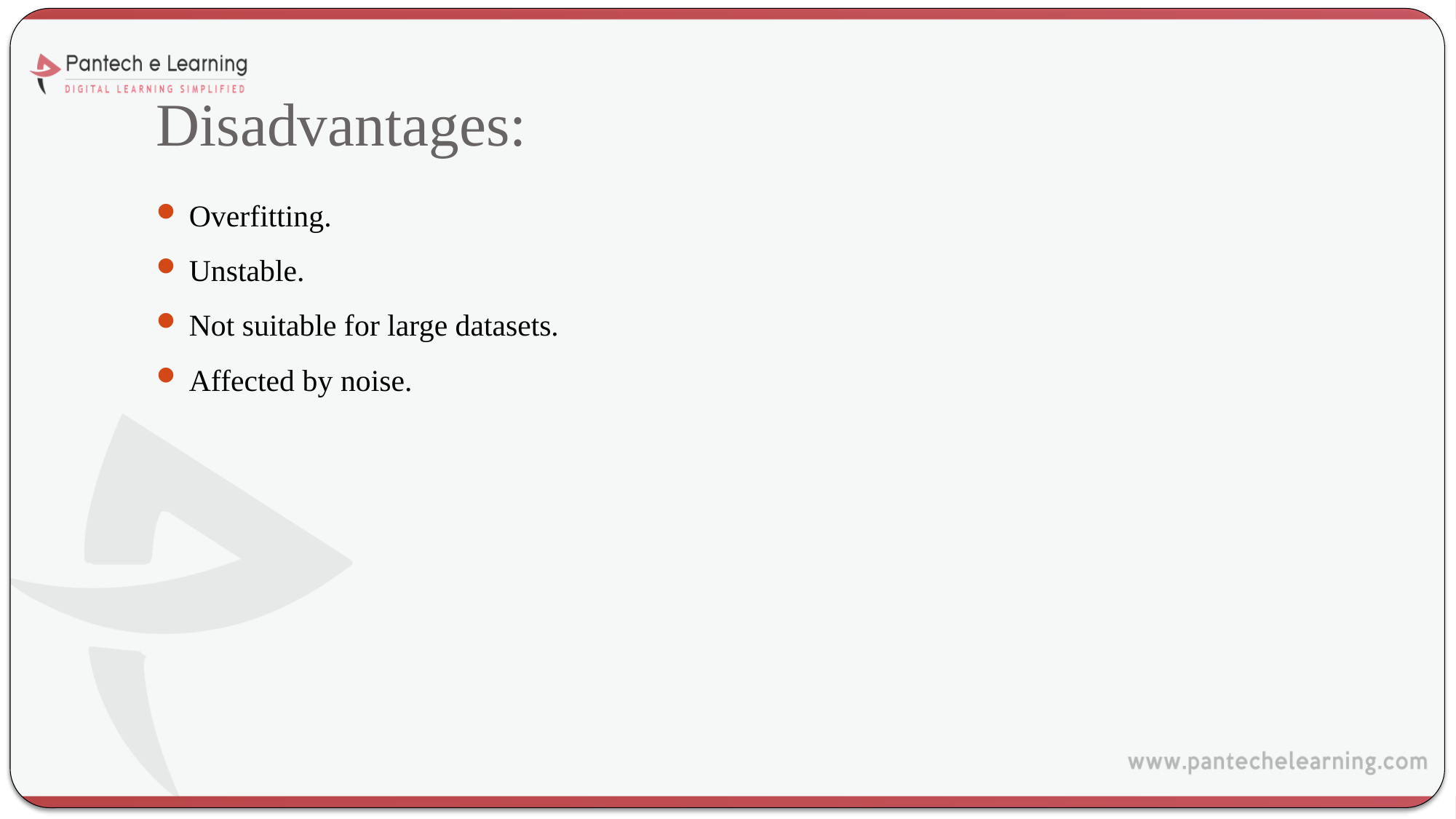

# Disadvantages:
Overfitting.
Unstable.
Not suitable for large datasets.
Affected by noise.